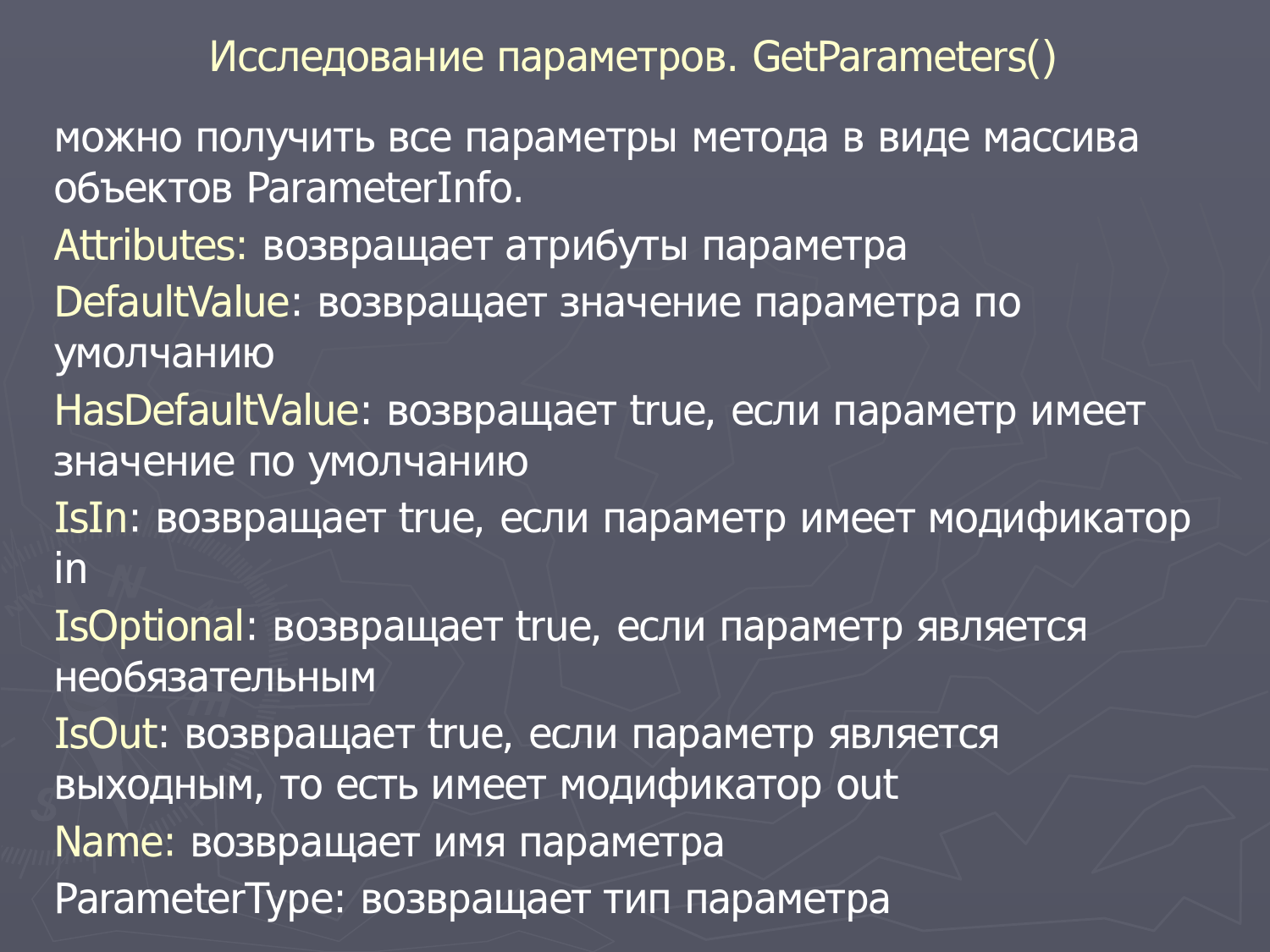

# Исследование параметров. GetParameters()
можно получить все параметры метода в виде массива объектов ParameterInfo.
Attributes: возвращает атрибуты параметра
DefaultValue: возвращает значение параметра по умолчанию
HasDefaultValue: возвращает true, если параметр имеет значение по умолчанию
IsIn: возвращает true, если параметр имеет модификатор in
IsOptional: возвращает true, если параметр является необязательным
IsOut: возвращает true, если параметр является выходным, то есть имеет модификатор out
Name: возвращает имя параметра
ParameterType: возвращает тип параметра